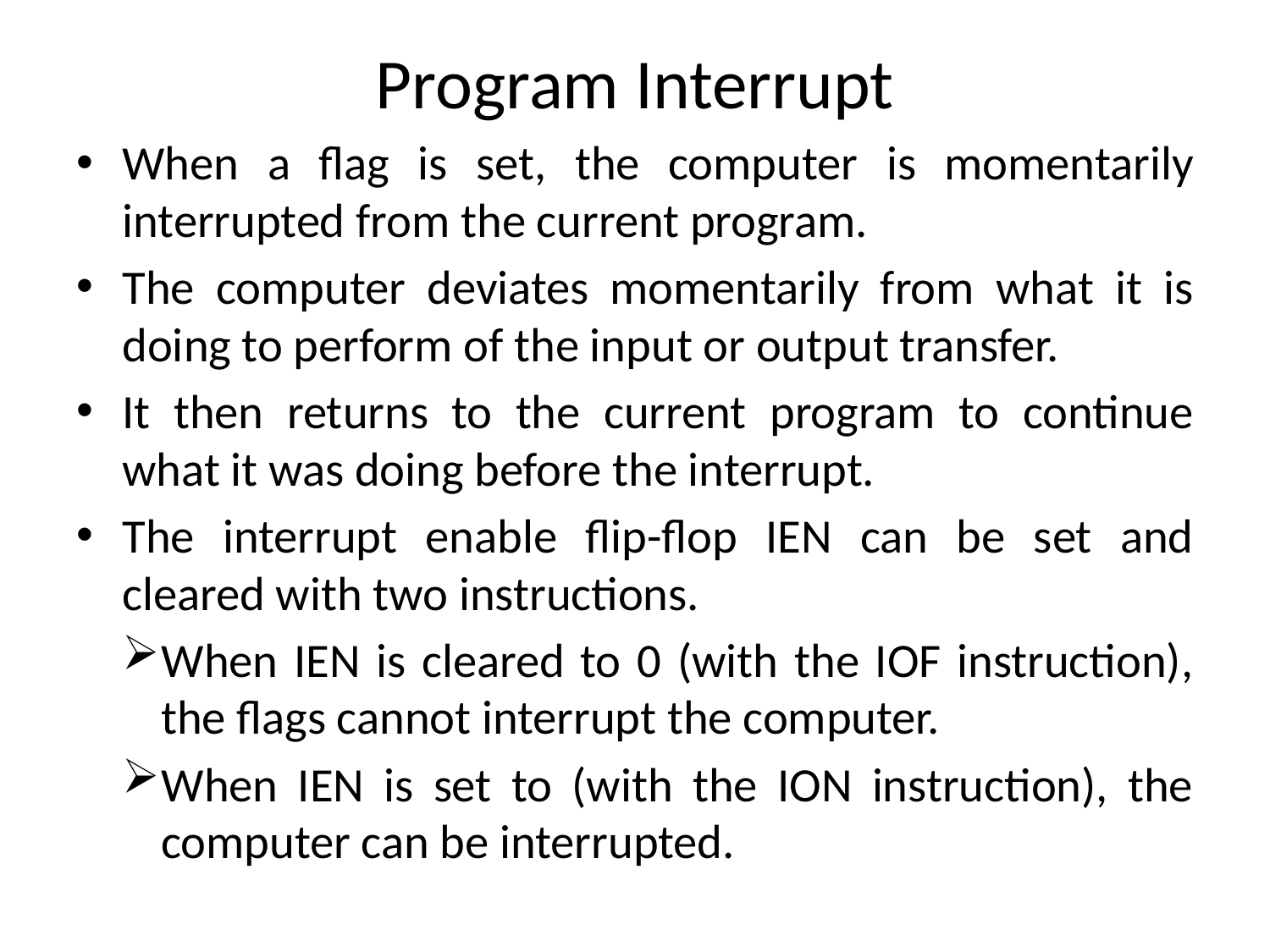

# Program Interrupt
When a flag is set, the computer is momentarily interrupted from the current program.
The computer deviates momentarily from what it is doing to perform of the input or output transfer.
It then returns to the current program to continue what it was doing before the interrupt.
The interrupt enable flip-flop IEN can be set and cleared with two instructions.
When IEN is cleared to 0 (with the IOF instruction), the flags cannot interrupt the computer.
When IEN is set to (with the ION instruction), the computer can be interrupted.